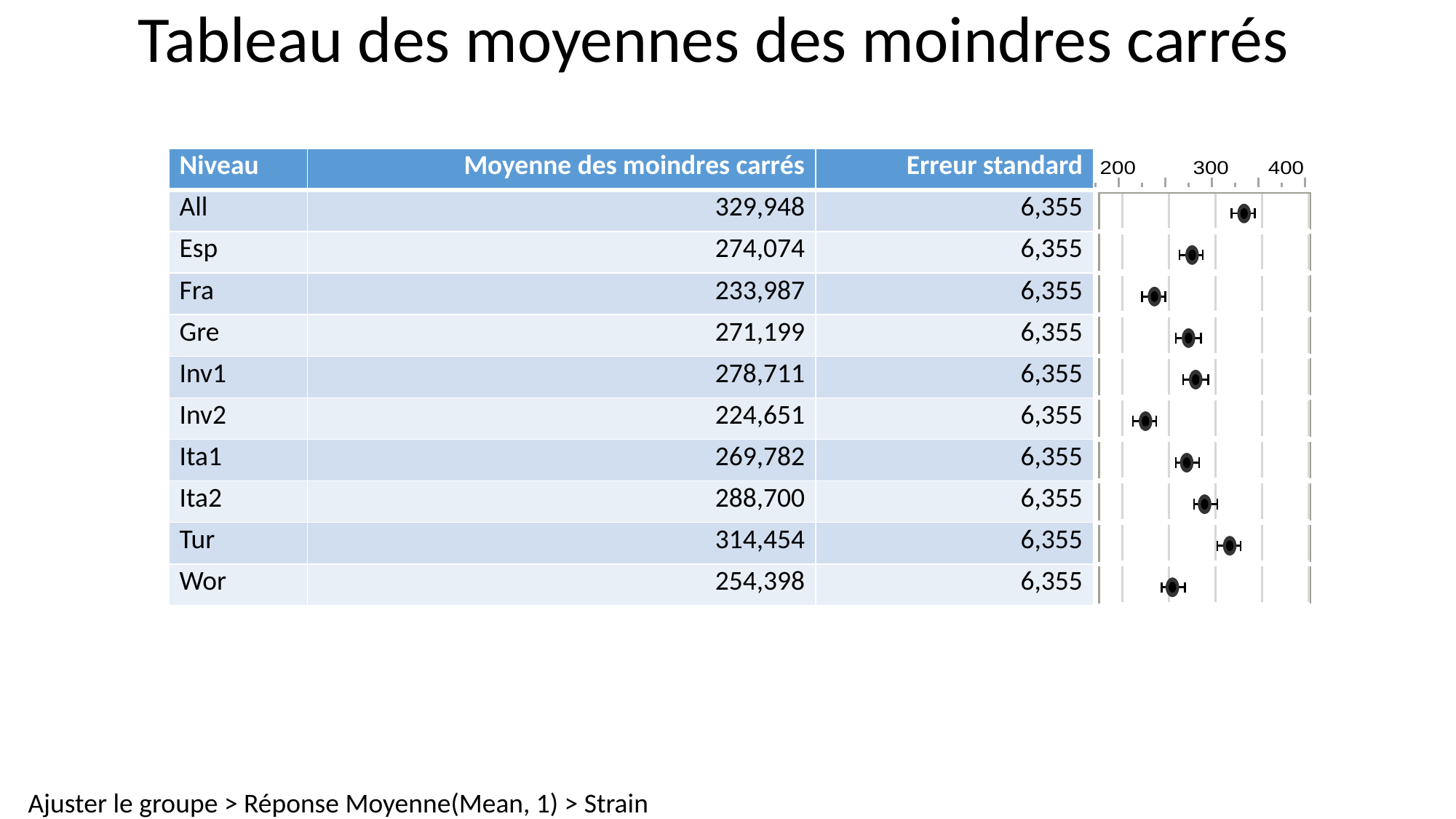

# Tableau des moyennes des moindres carrés
| Niveau | Moyenne des moindres carrés | Erreur standard |  |
| --- | --- | --- | --- |
| All | 329,948 | 6,355 |  |
| Esp | 274,074 | 6,355 |  |
| Fra | 233,987 | 6,355 |  |
| Gre | 271,199 | 6,355 |  |
| Inv1 | 278,711 | 6,355 |  |
| Inv2 | 224,651 | 6,355 |  |
| Ita1 | 269,782 | 6,355 |  |
| Ita2 | 288,700 | 6,355 |  |
| Tur | 314,454 | 6,355 |  |
| Wor | 254,398 | 6,355 |  |
Ajuster le groupe > Réponse Moyenne(Mean, 1) > Strain